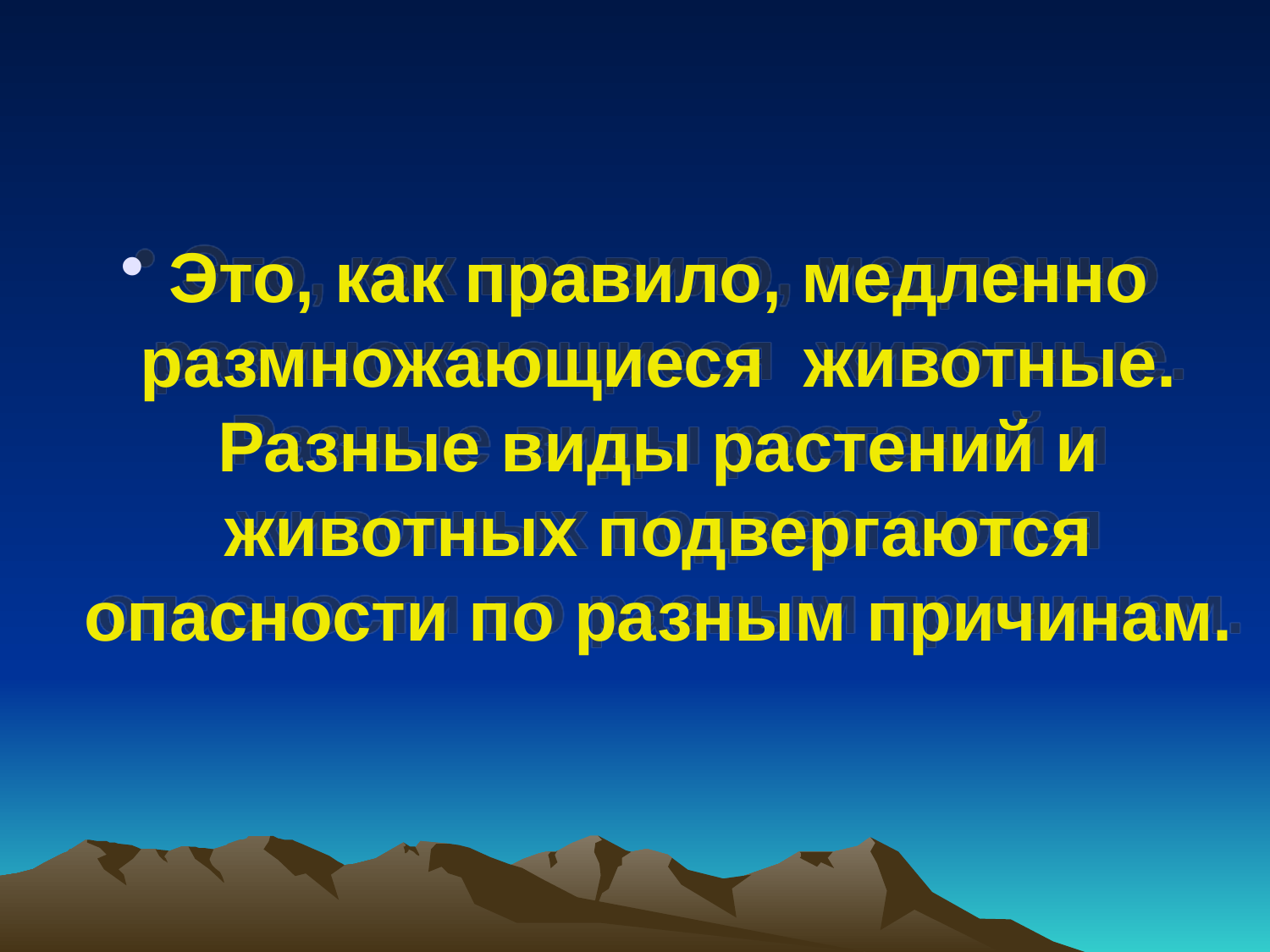

Это, как правило, медленно размножающиеся  животные. Разные виды растений и животных подвергаются опасности по разным причинам.